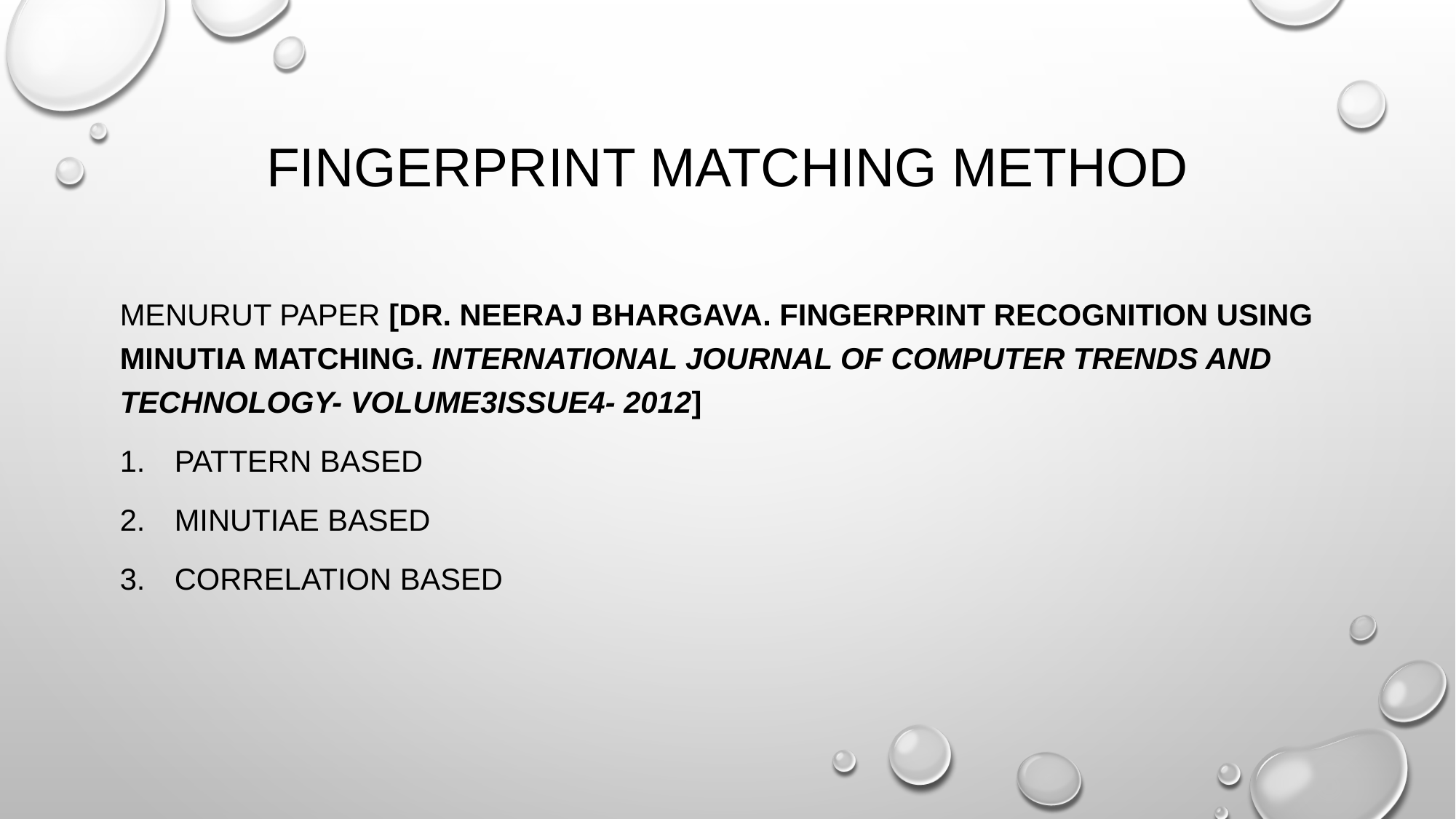

# FINGERPRINT MATCHING METHOD
Menurut paper [Dr. Neeraj Bhargava. Fingerprint Recognition Using Minutia Matching. International Journal of Computer Trends and Technology- volume3Issue4- 2012]
Pattern based
Minutiae based
Correlation based